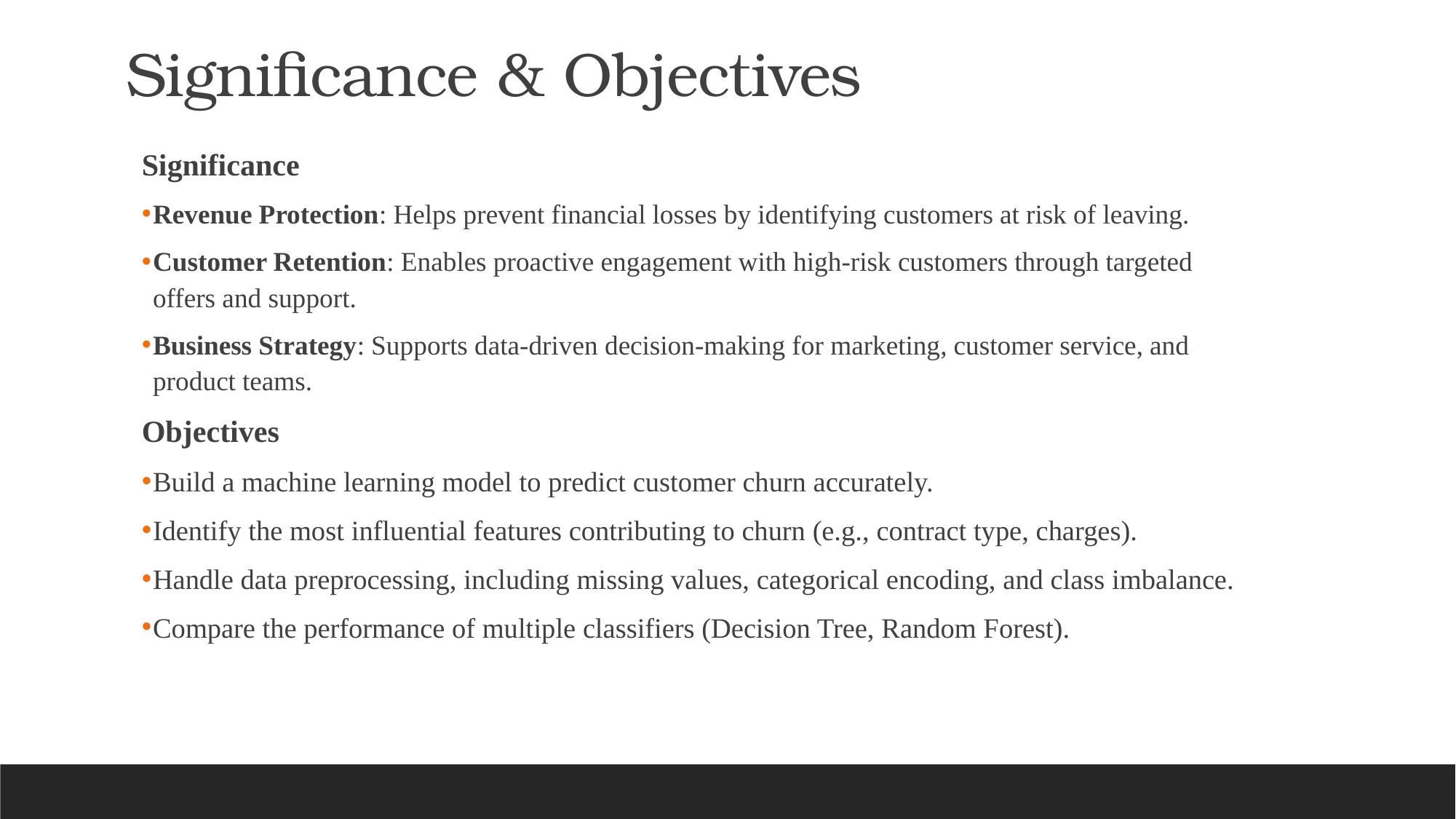

Significance & Objectives

Significance
Revenue Protection: Helps prevent financial losses by identifying customers at risk of leaving.
Customer Retention: Enables proactive engagement with high-risk customers through targeted offers and support.
Business Strategy: Supports data-driven decision-making for marketing, customer service, and product teams.
Objectives
Build a machine learning model to predict customer churn accurately.
Identify the most influential features contributing to churn (e.g., contract type, charges).
Handle data preprocessing, including missing values, categorical encoding, and class imbalance.
Compare the performance of multiple classifiers (Decision Tree, Random Forest).